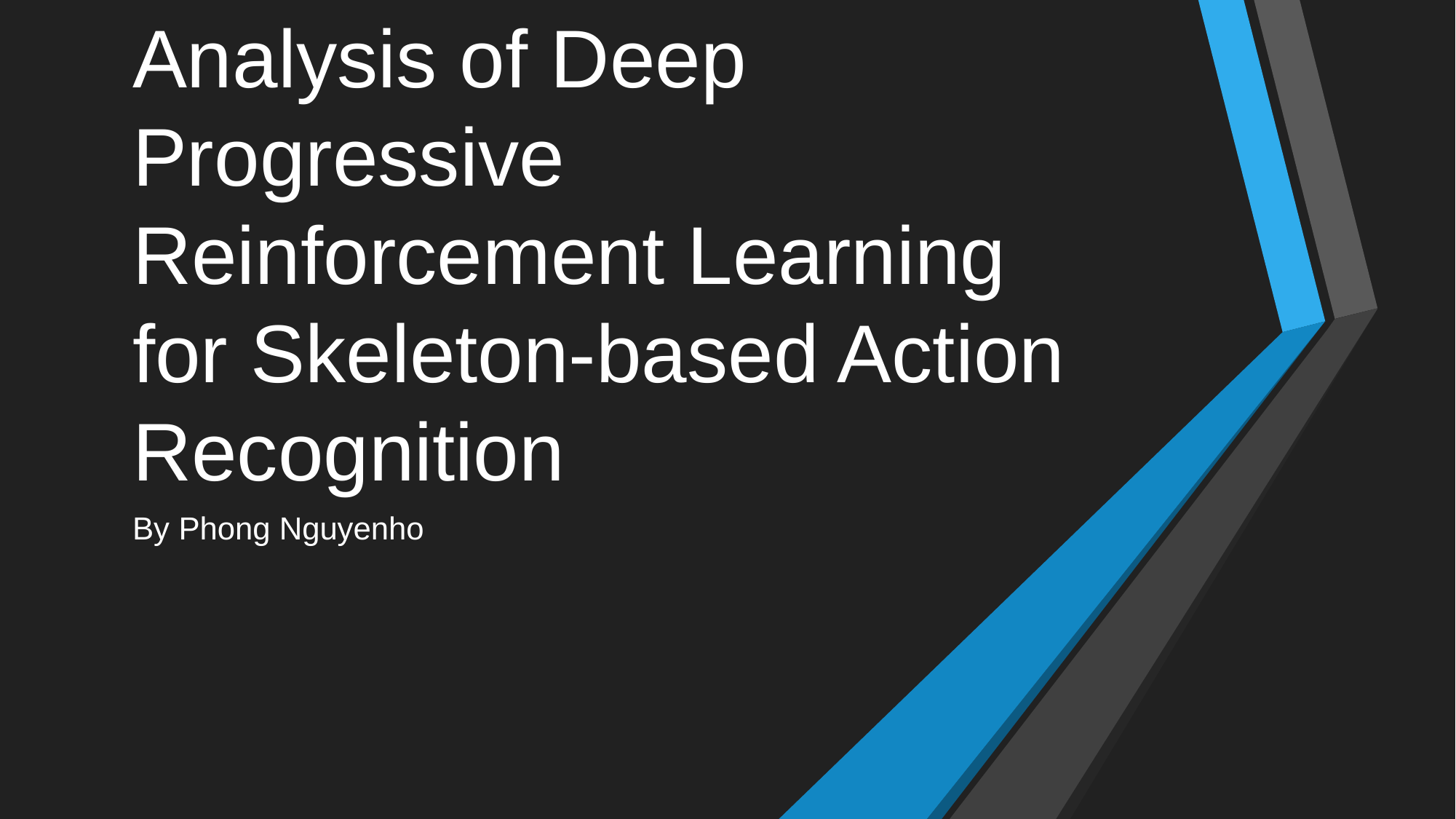

# Analysis of Deep Progressive Reinforcement Learning for Skeleton-based Action Recognition
By Phong Nguyenho